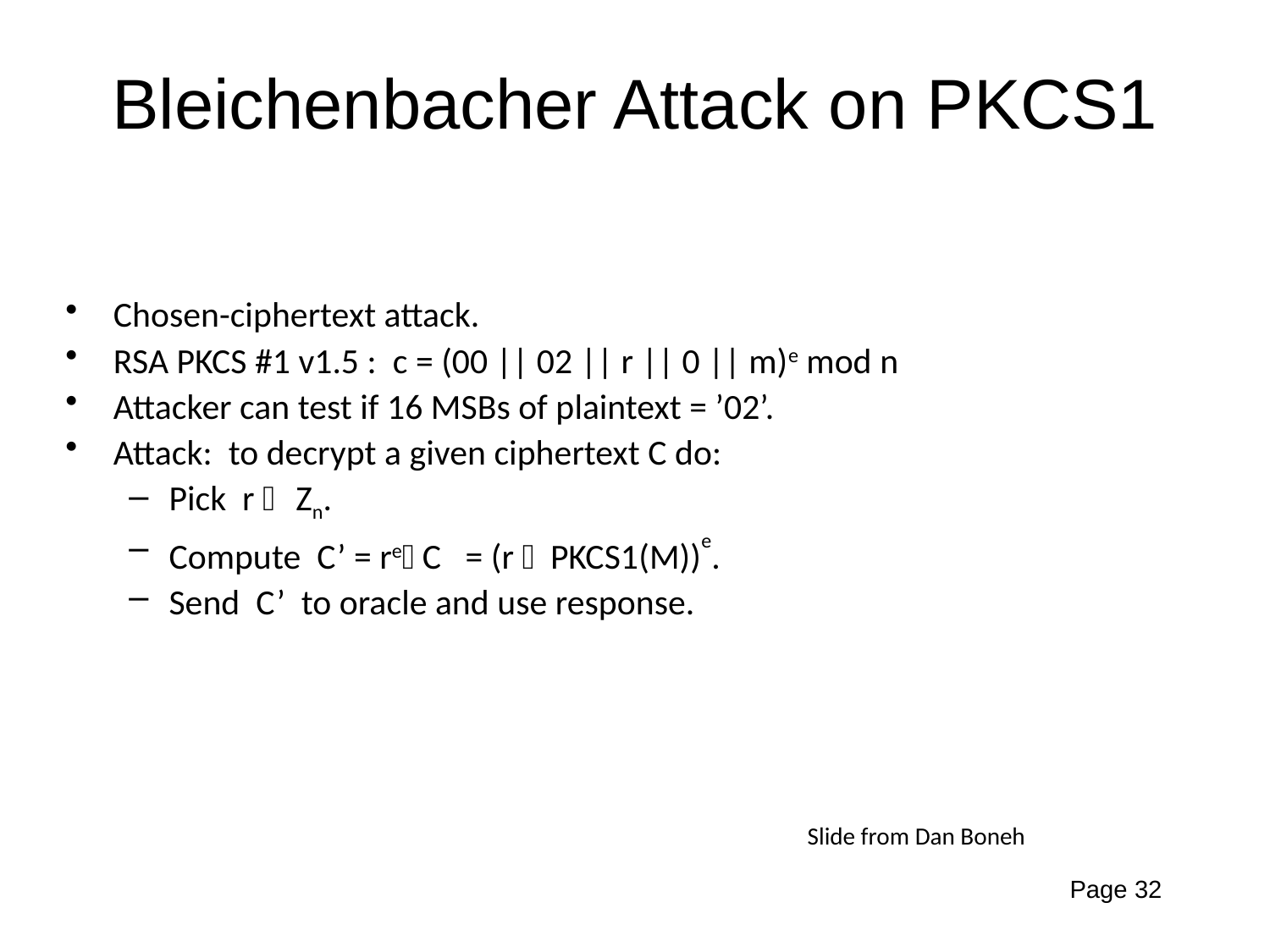

# Bleichenbacher Attack on PKCS1
Chosen-ciphertext attack.
RSA PKCS #1 v1.5 :  c = (00 || 02 || r || 0 || m)e mod n
Attacker can test if 16 MSBs of plaintext = ’02’.
Attack:  to decrypt a given ciphertext C do:
Pick  r ∈ Zn.
Compute  C’ = re⋅C   = (r ⋅ PKCS1(M))e.
Send  C’  to oracle and use response.
Slide from Dan Boneh
Page 32